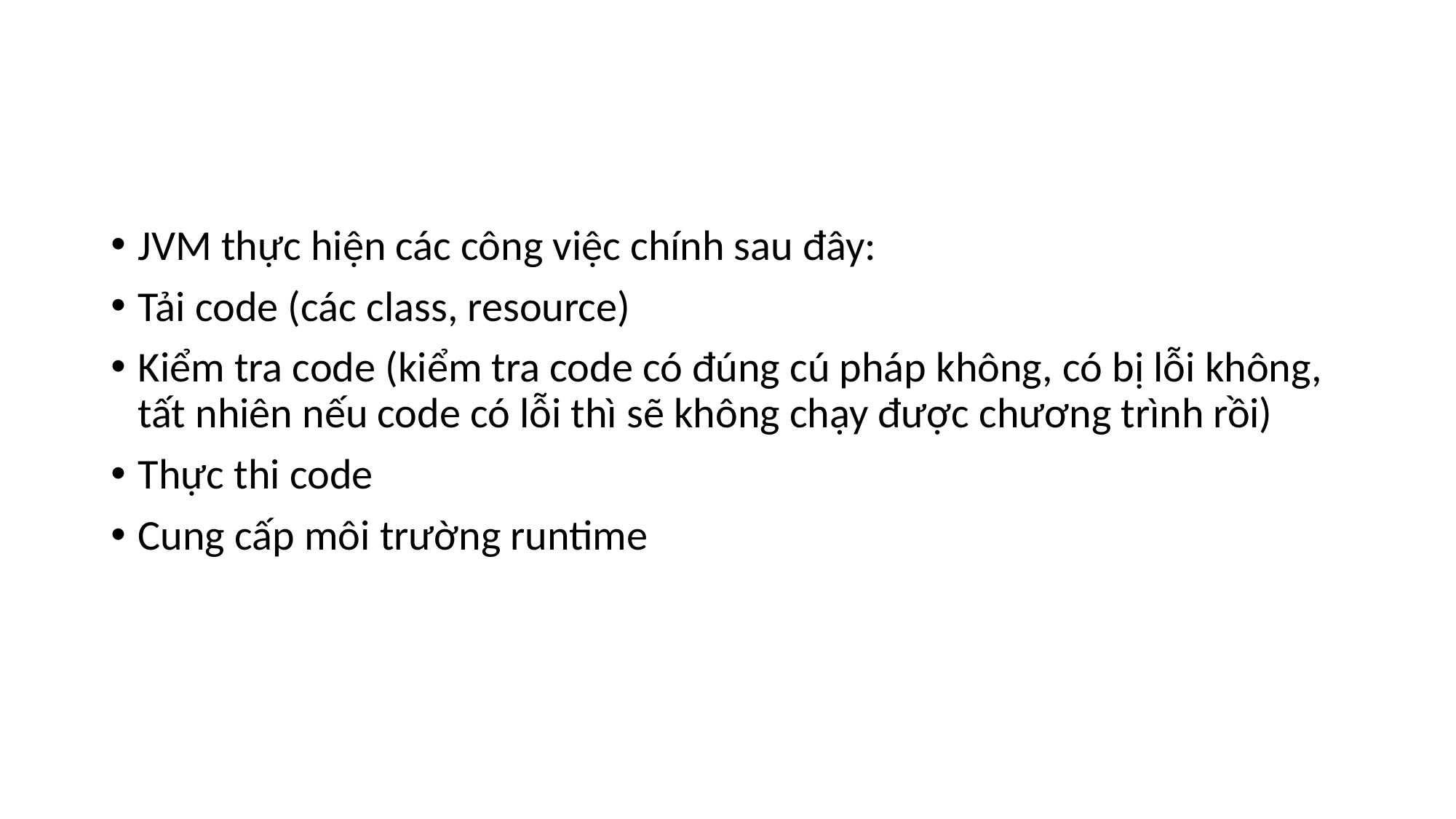

#
JVM thực hiện các công việc chính sau đây:
Tải code (các class, resource)
Kiểm tra code (kiểm tra code có đúng cú pháp không, có bị lỗi không, tất nhiên nếu code có lỗi thì sẽ không chạy được chương trình rồi)
Thực thi code
Cung cấp môi trường runtime